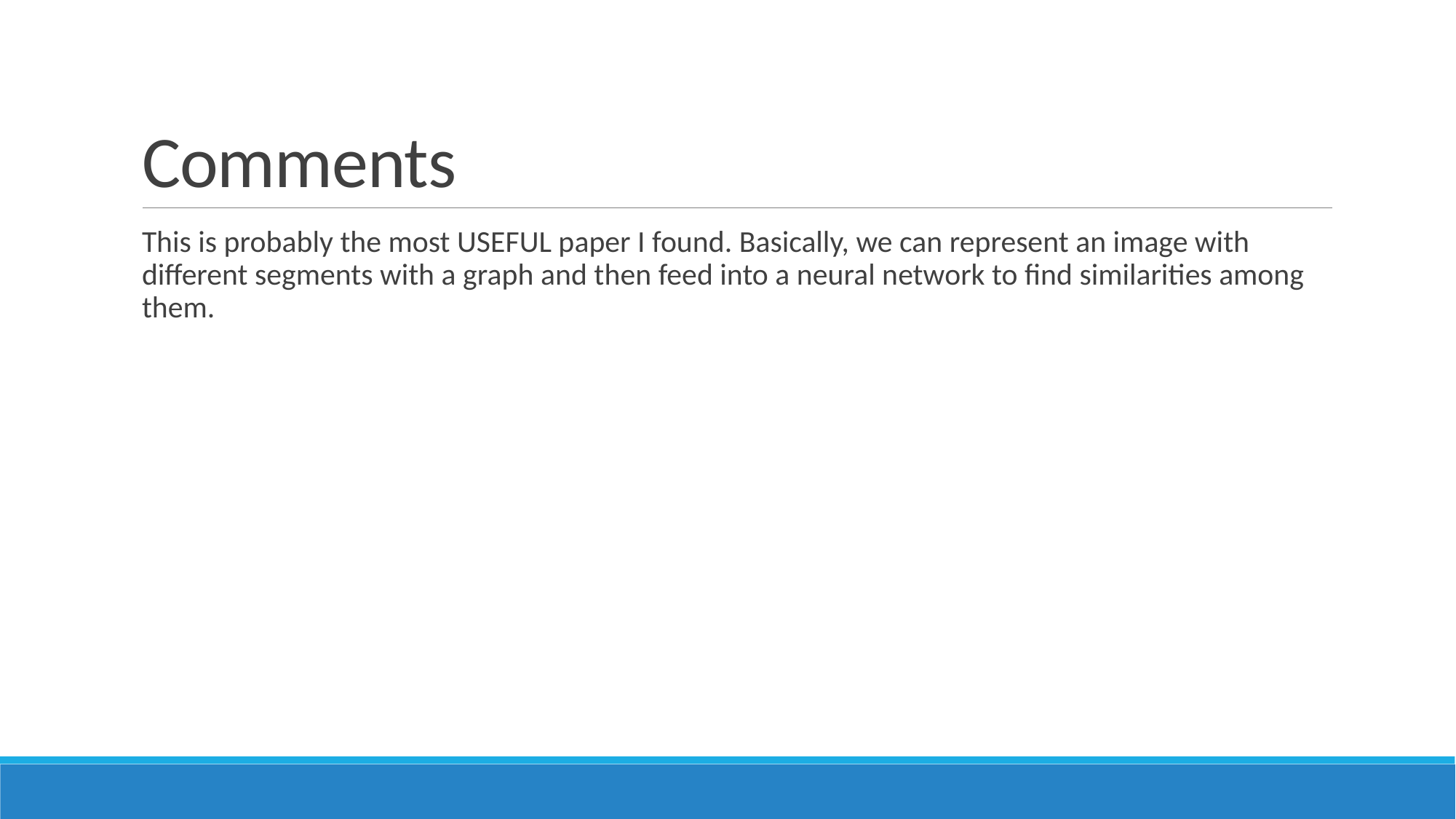

# Comments
This is probably the most USEFUL paper I found. Basically, we can represent an image with different segments with a graph and then feed into a neural network to find similarities among them.